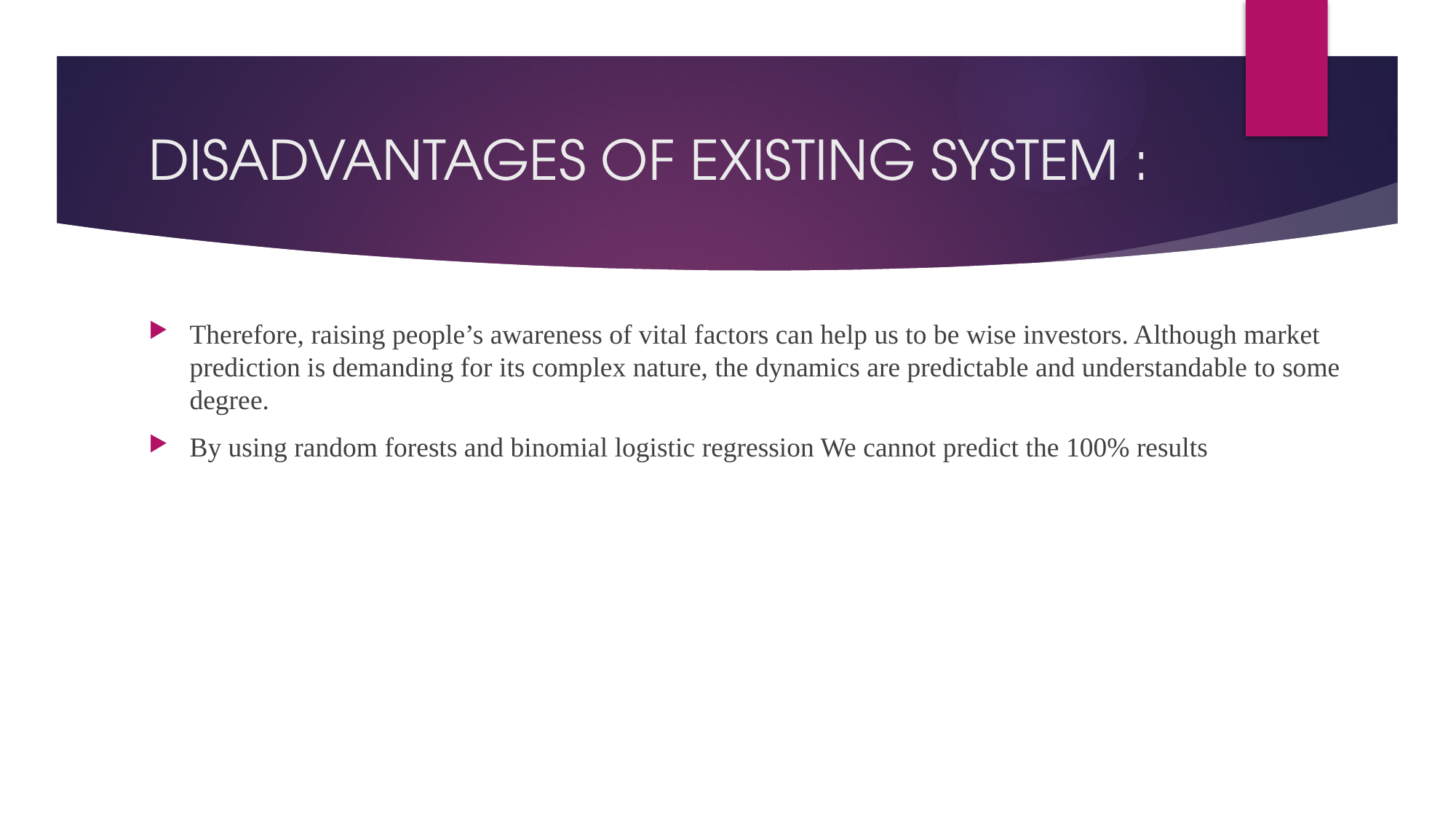

# DISADVANTAGES OF EXISTING SYSTEM :
Therefore, raising people’s awareness of vital factors can help us to be wise investors. Although market prediction is demanding for its complex nature, the dynamics are predictable and understandable to some degree.
By using random forests and binomial logistic regression We cannot predict the 100% results